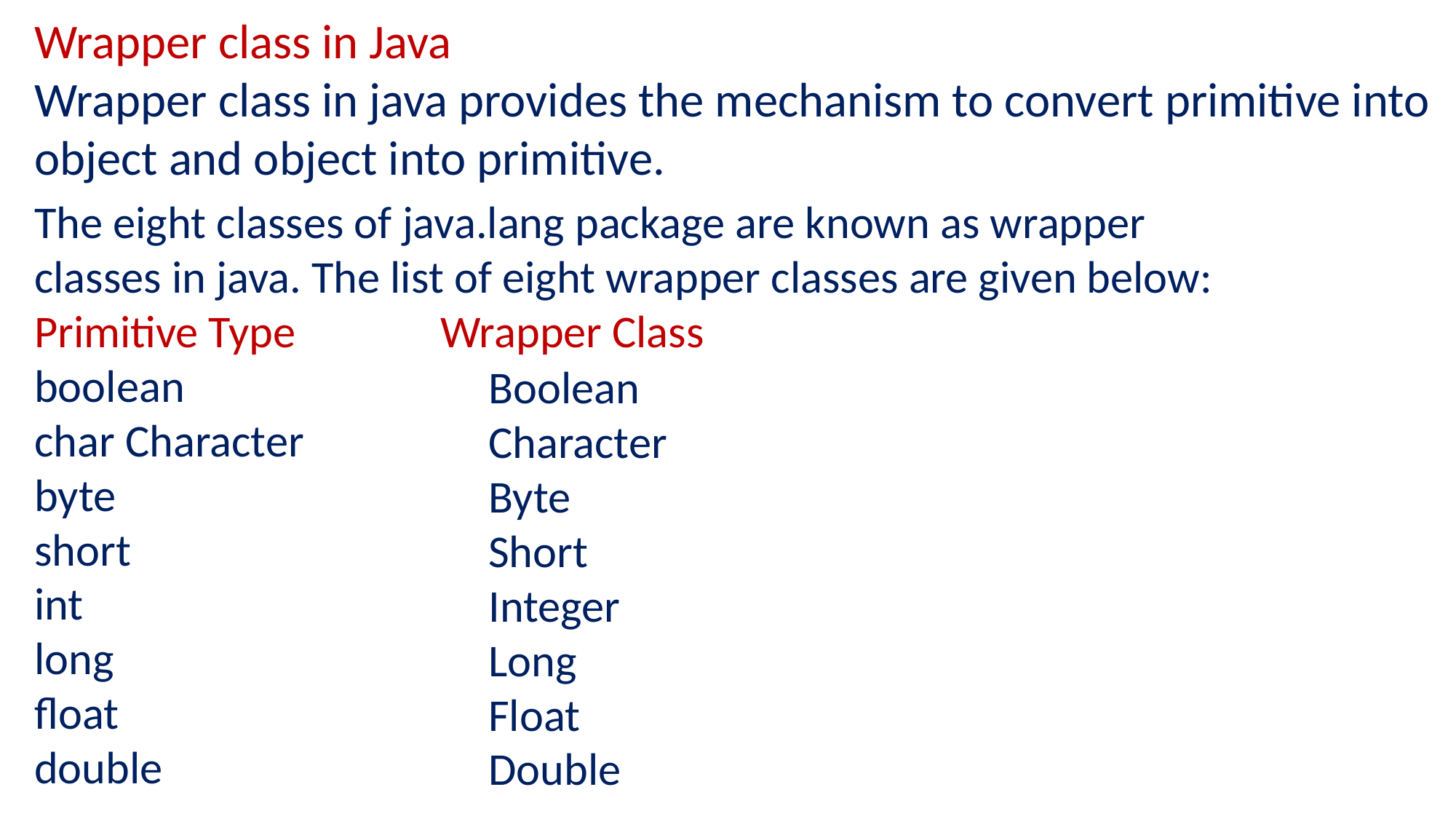

Wrapper class in Java
Wrapper class in java provides the mechanism to convert primitive into object and object into primitive.
The eight classes of java.lang package are known as wrapper classes in java. The list of eight wrapper classes are given below:
Primitive Type              Wrapper Class
boolean
char Character
byte
short
int
long
float
double
Boolean Character
Byte
Short
Integer
Long
Float
Double